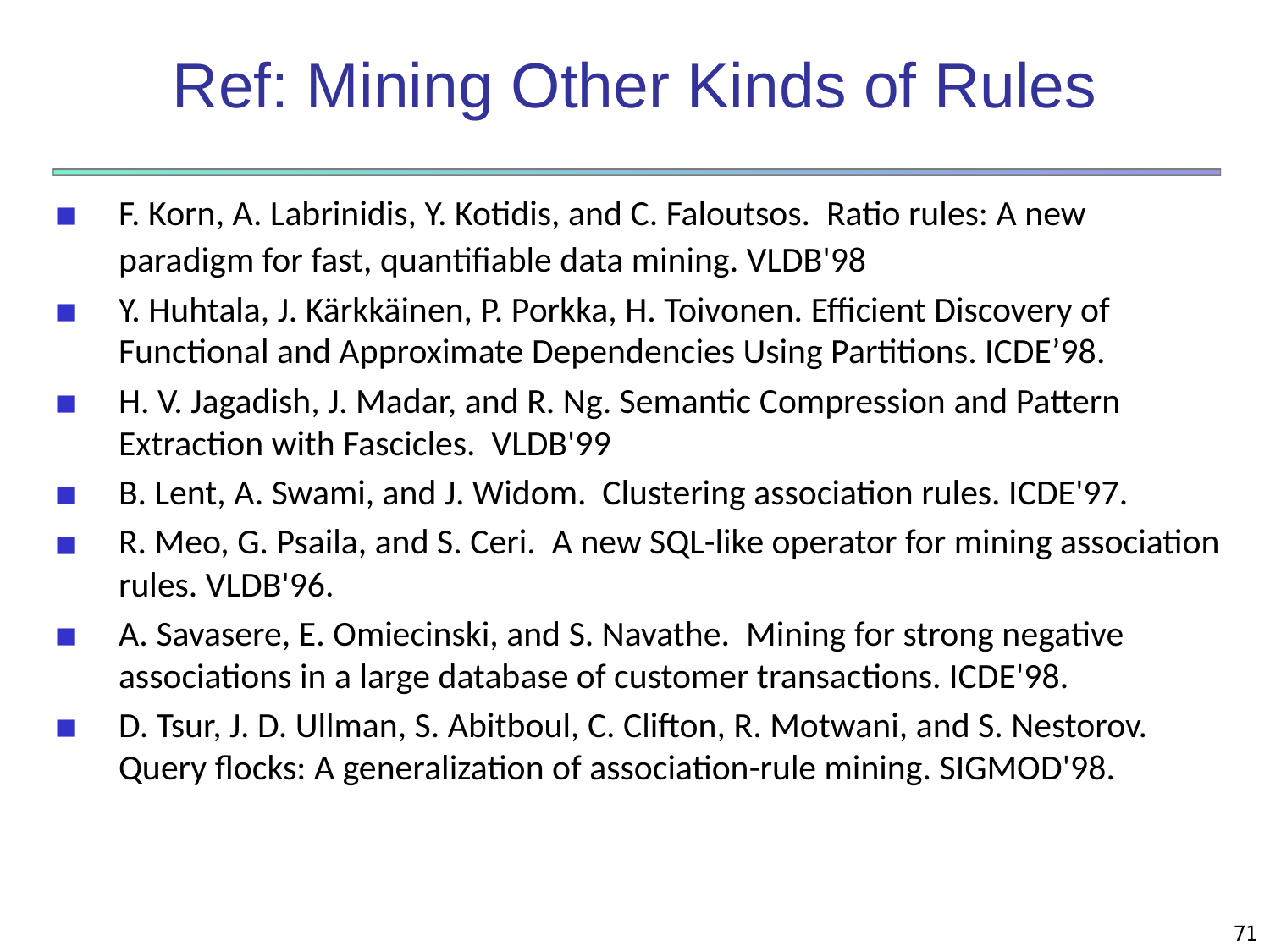

# Ref: Mining Other Kinds of Rules
F. Korn, A. Labrinidis, Y. Kotidis, and C. Faloutsos.  Ratio rules: A new paradigm for fast, quantifiable data mining. VLDB'98
Y. Huhtala, J. Kärkkäinen, P. Porkka, H. Toivonen. Efficient Discovery of Functional and Approximate Dependencies Using Partitions. ICDE’98.
H. V. Jagadish, J. Madar, and R. Ng. Semantic Compression and Pattern Extraction with Fascicles.  VLDB'99
B. Lent, A. Swami, and J. Widom.  Clustering association rules. ICDE'97.
R. Meo, G. Psaila, and S. Ceri.  A new SQL-like operator for mining association rules. VLDB'96.
A. Savasere, E. Omiecinski, and S. Navathe.  Mining for strong negative associations in a large database of customer transactions. ICDE'98.
D. Tsur, J. D. Ullman, S. Abitboul, C. Clifton, R. Motwani, and S. Nestorov.   Query flocks: A generalization of association-rule mining. SIGMOD'98.

71